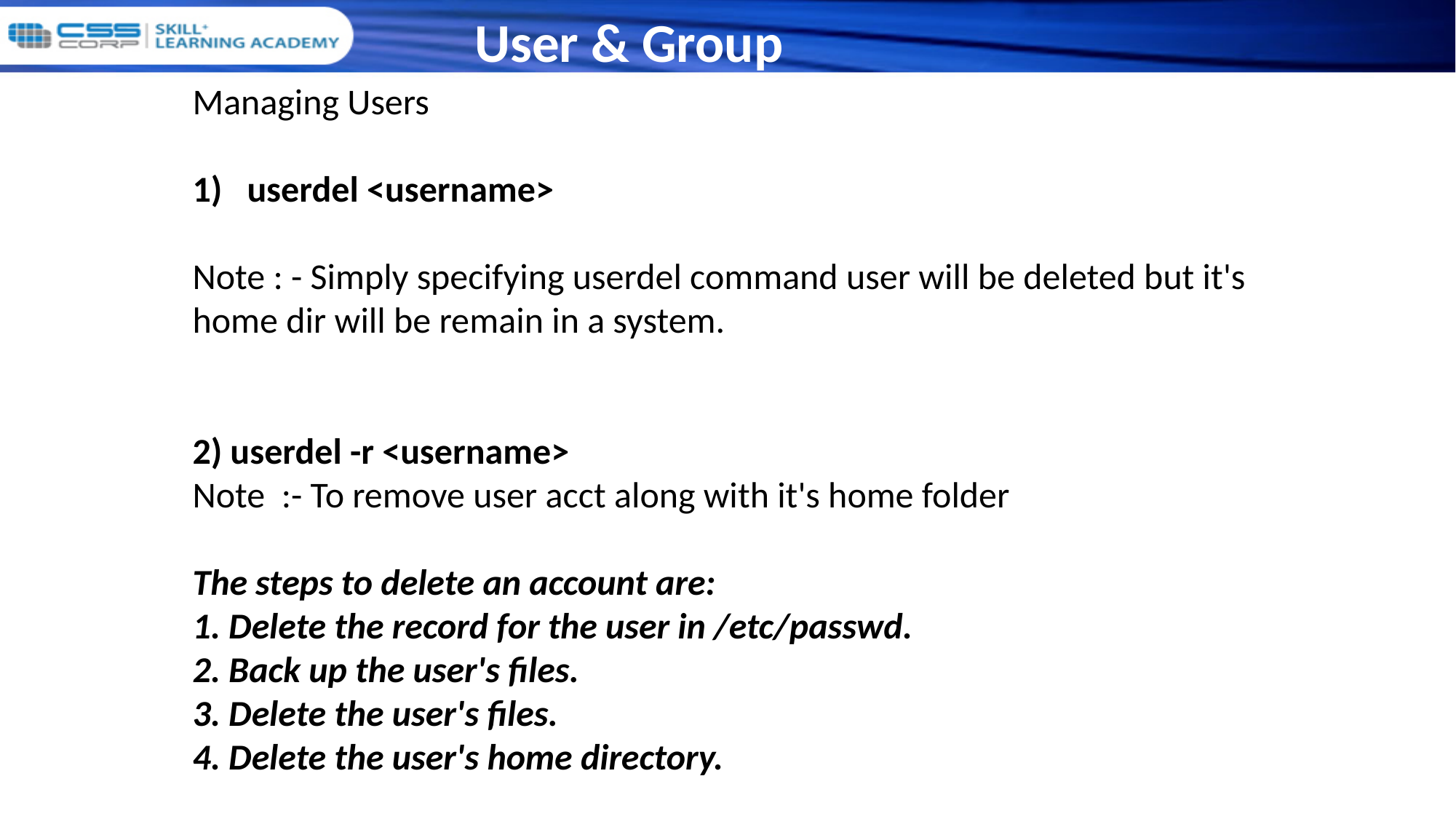

User & Group
Managing Users

userdel <username>

Note : - Simply specifying userdel command user will be deleted but it's home dir will be remain in a system.

2) userdel -r <username>
Note  :- To remove user acct along with it's home folder

The steps to delete an account are:
1. Delete the record for the user in /etc/passwd.
2. Back up the user's files.
3. Delete the user's files.
4. Delete the user's home directory.